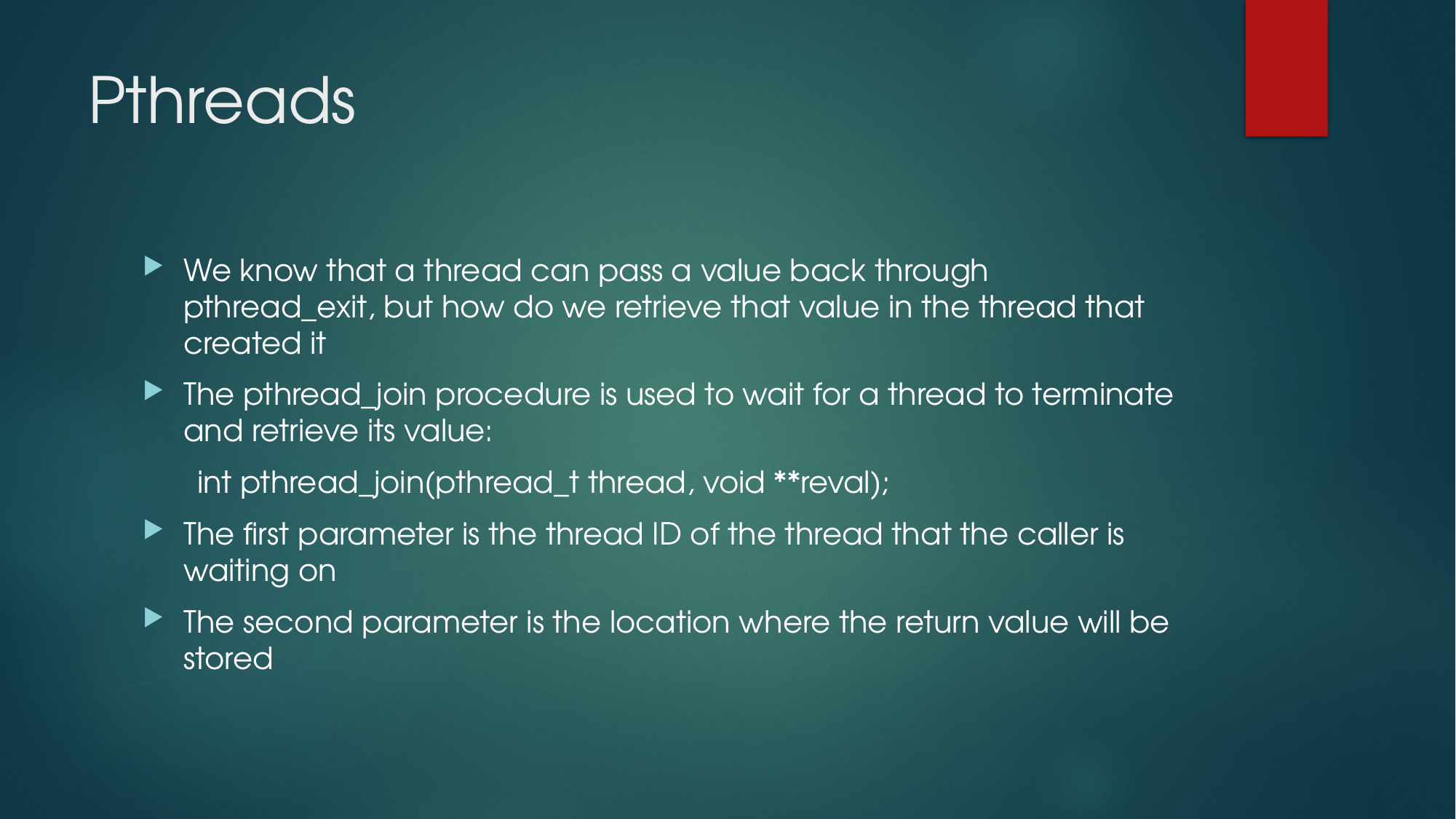

# Pthreads
We know that a thread can pass a value back through pthread_exit, but how do we retrieve that value in the thread that created it
The pthread_join procedure is used to wait for a thread to terminate and retrieve its value:
int pthread_join(pthread_t thread, void **reval);
The first parameter is the thread ID of the thread that the caller is waiting on
The second parameter is the location where the return value will be stored